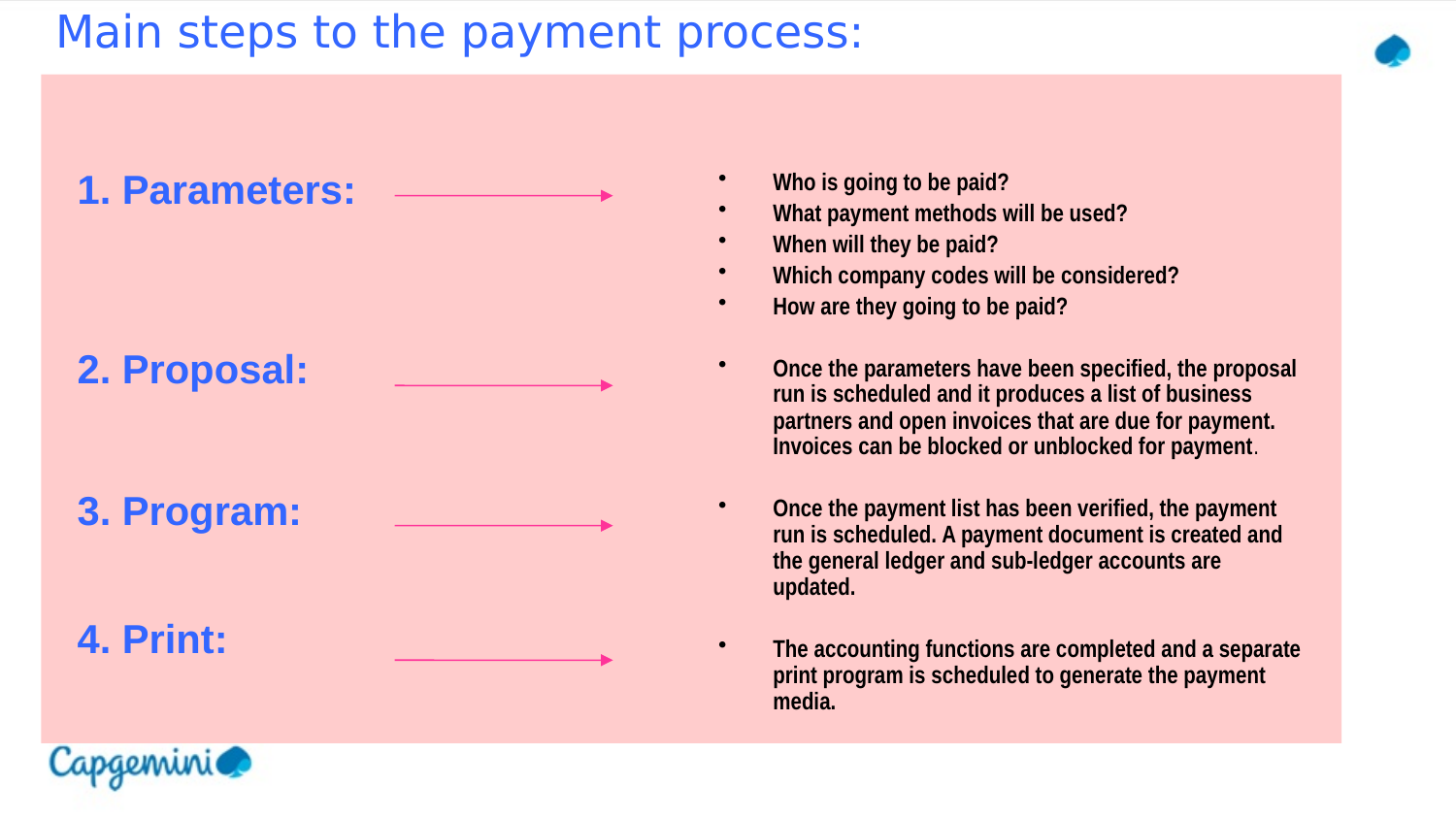

# Main steps to the payment process:

1. Parameters:

2. Proposal:

3. Program:

4. Print:

Who is going to be paid?
What payment methods will be used?
When will they be paid?
Which company codes will be considered?
How are they going to be paid?

Once the parameters have been specified, the proposal run is scheduled and it produces a list of business partners and open invoices that are due for payment. Invoices can be blocked or unblocked for payment.

Once the payment list has been verified, the payment run is scheduled. A payment document is created and the general ledger and sub-ledger accounts are updated.

The accounting functions are completed and a separate print program is scheduled to generate the payment media.